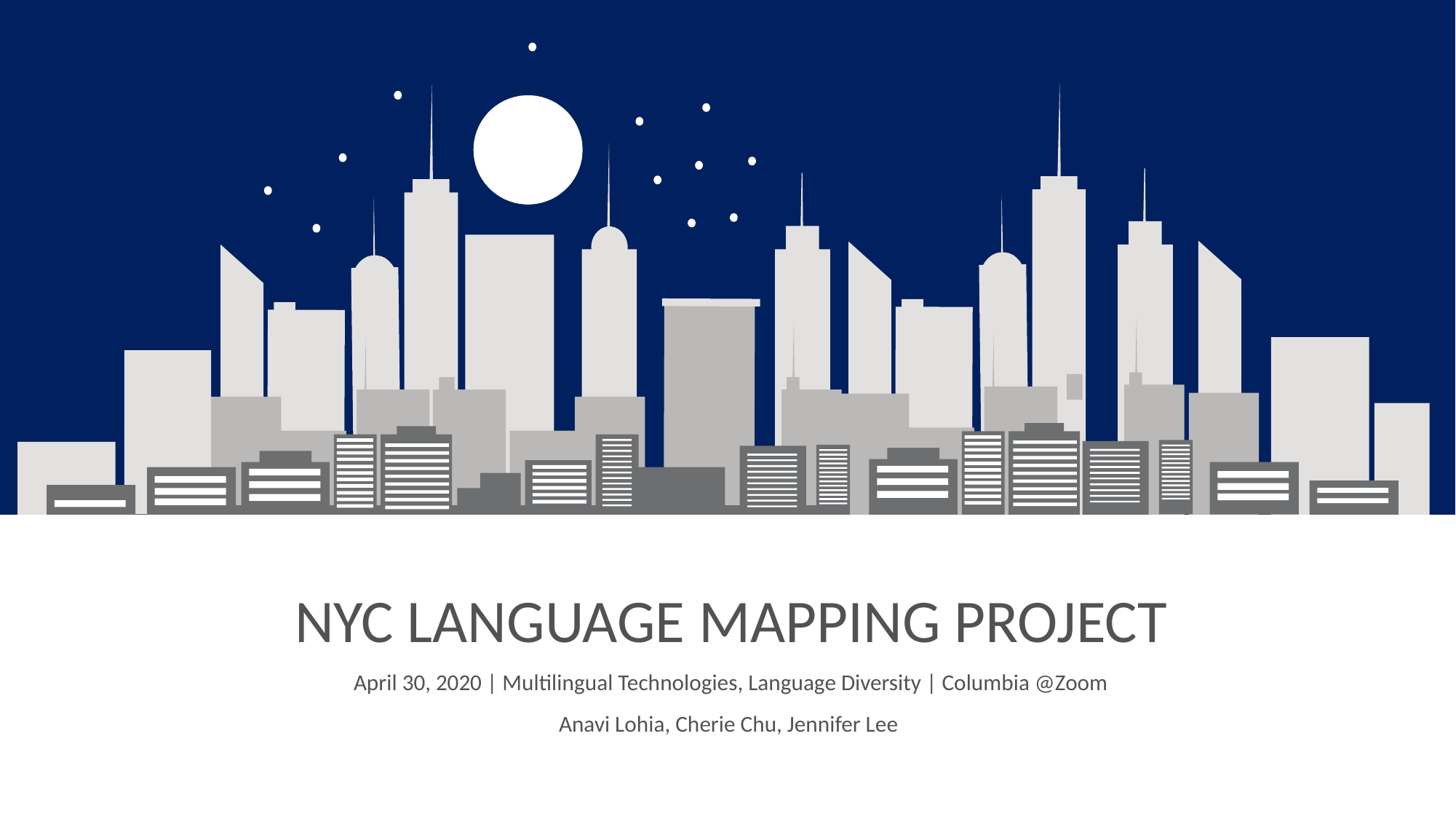

NYC LANGUAGE MAPPING PROJECT
April 30, 2020 | Multilingual Technologies, Language Diversity | Columbia @Zoom
Anavi Lohia, Cherie Chu, Jennifer Lee